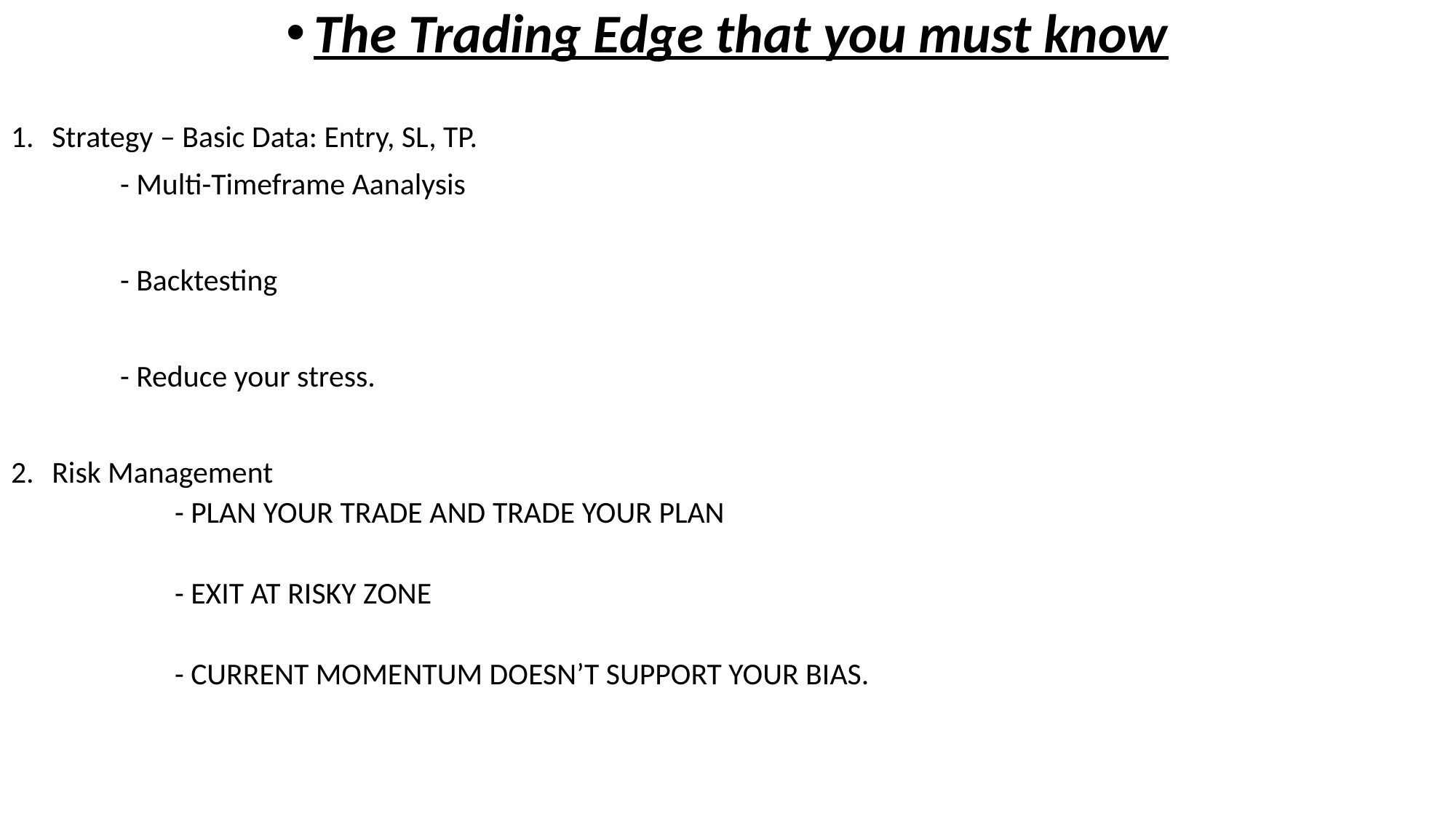

The Trading Edge that you must know

Strategy – Basic Data: Entry, SL, TP.
	- Multi-Timeframe Aanalysis

	- Backtesting

	- Reduce your stress.

Risk Management
	- PLAN YOUR TRADE AND TRADE YOUR PLAN

	- EXIT AT RISKY ZONE

	- CURRENT MOMENTUM DOESN’T SUPPORT YOUR BIAS.